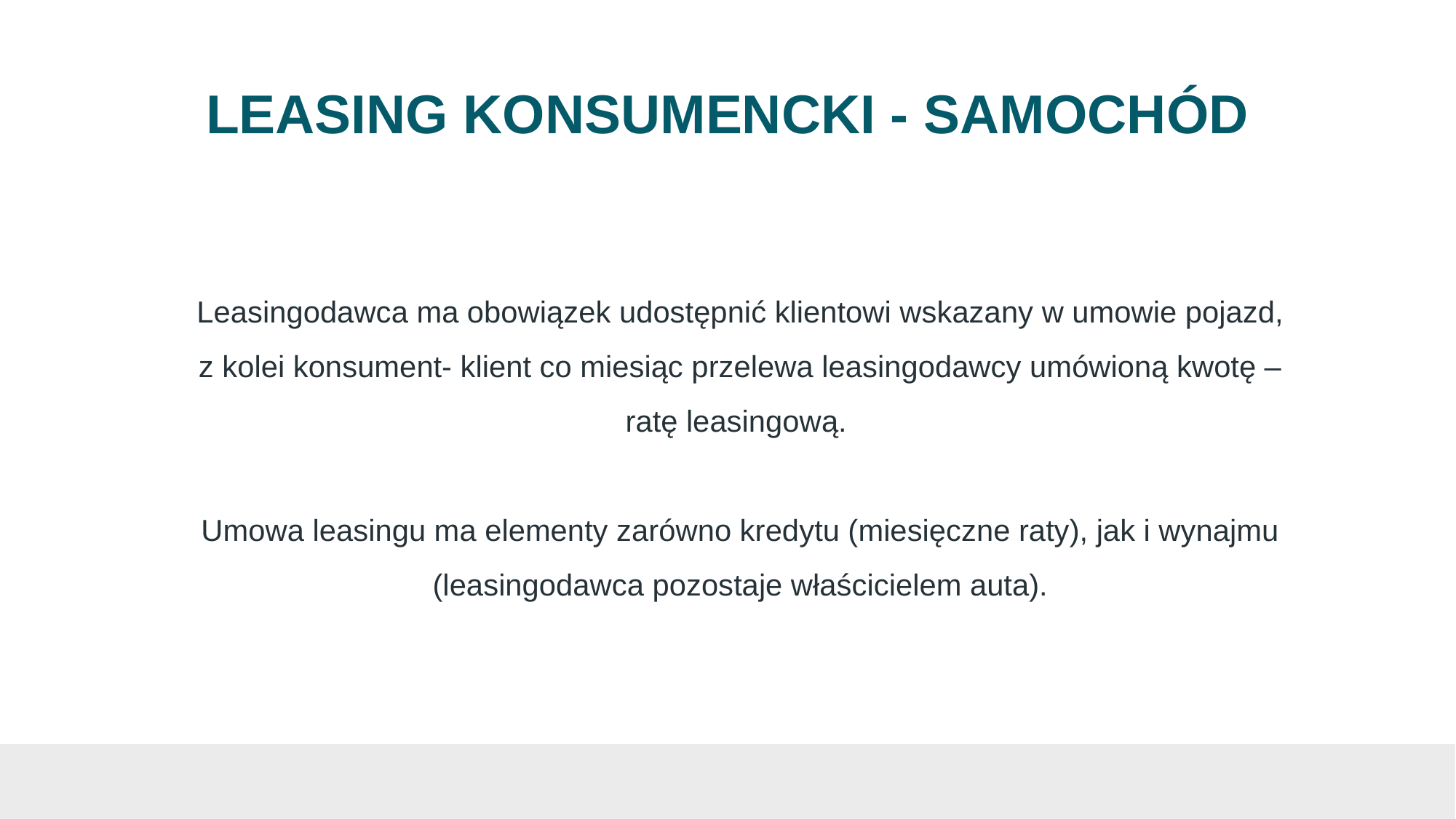

Leasingodawca ma obowiązek udostępnić klientowi wskazany w umowie pojazd, z kolei konsument- klient co miesiąc przelewa leasingodawcy umówioną kwotę – ratę leasingową.

Umowa leasingu ma elementy zarówno kredytu (miesięczne raty), jak i wynajmu (leasingodawca pozostaje właścicielem auta).

# LEASING KONSUMENCKI - SAMOCHÓD